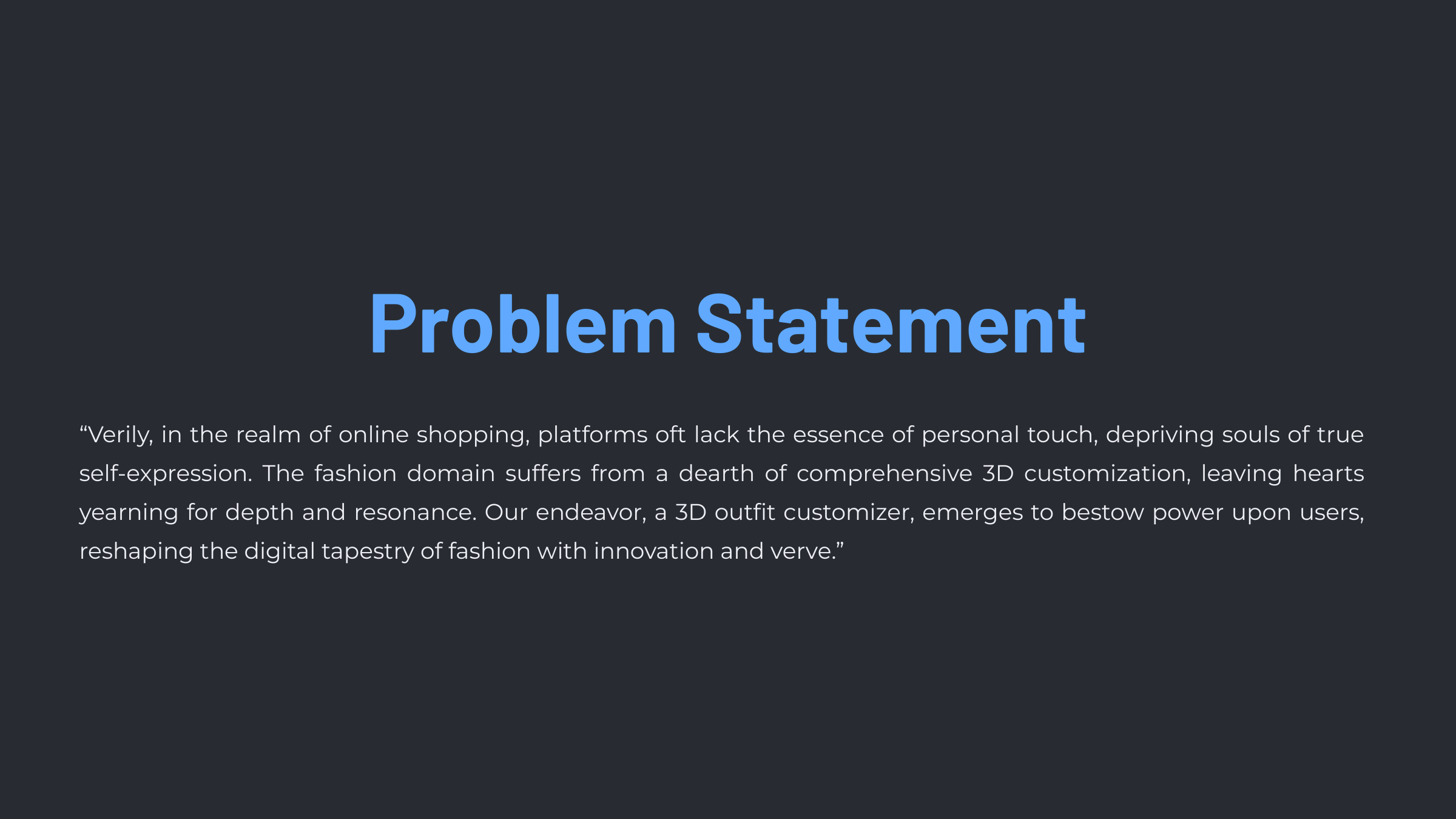

Problem Statement

“Verily, in the realm of online shopping, platforms oft lack the essence of personal touch, depriving souls of true self-expression. The fashion domain suffers from a dearth of comprehensive 3D customization, leaving hearts yearning for depth and resonance. Our endeavor, a 3D outfit customizer, emerges to bestow power upon users, reshaping the digital tapestry of fashion with innovation and verve.”